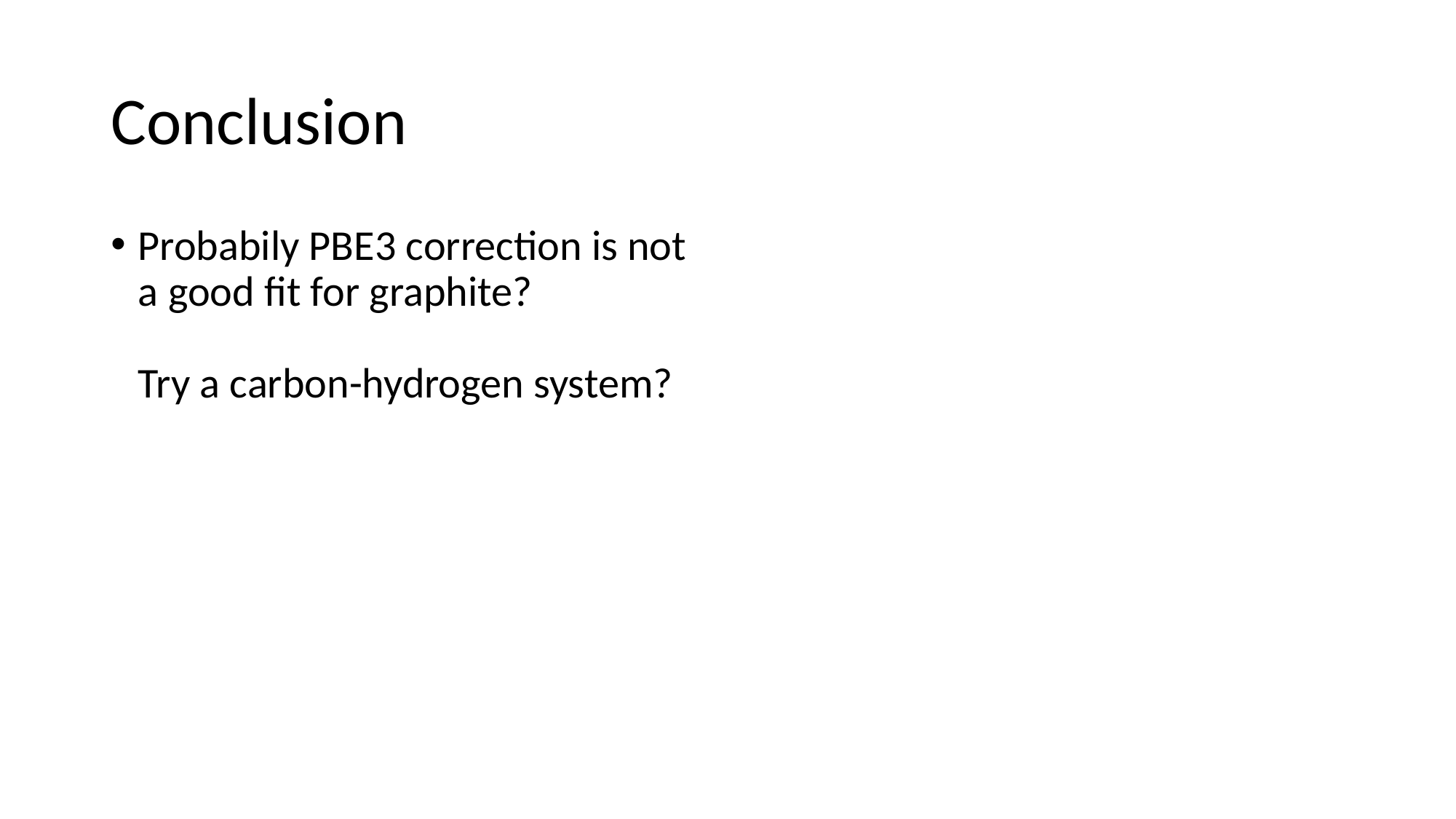

# Conclusion
Probabily PBE3 correction is not a good fit for graphite?
Try a carbon-hydrogen system?